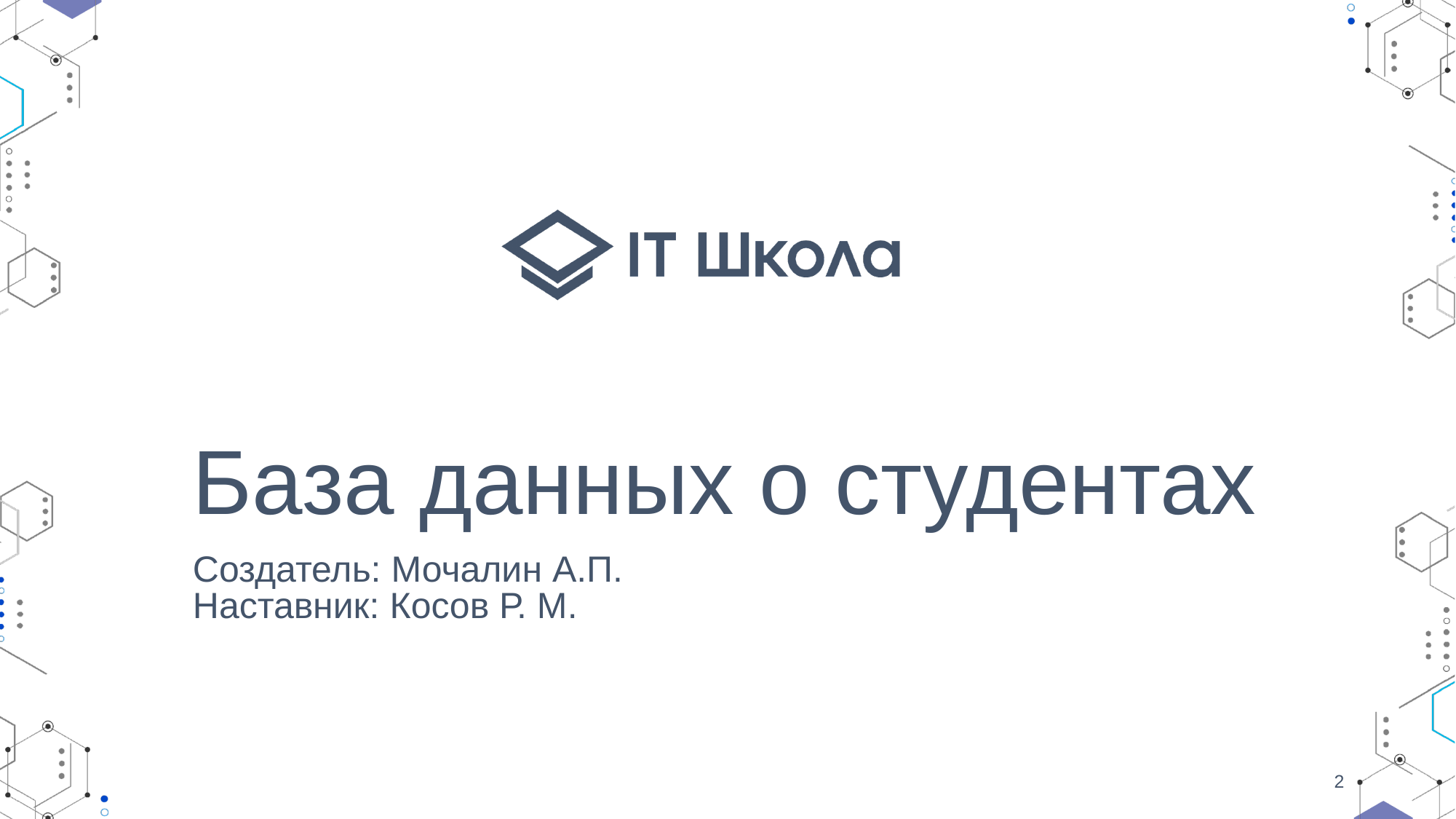

# База данных о студентах
Создатель: Мочалин А.П.
Наставник: Косов Р. М.
2